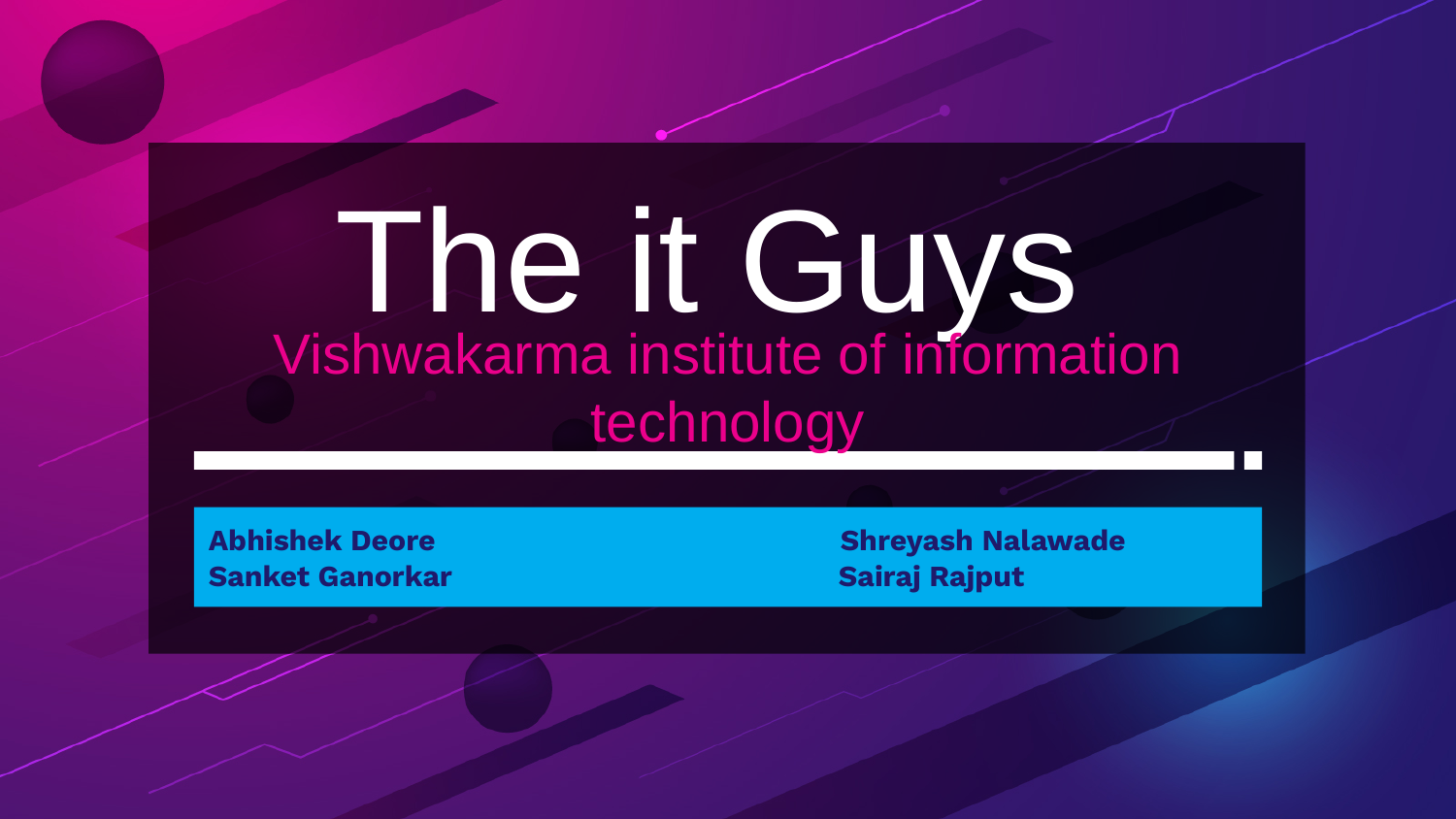

# The it Guys

Vishwakarma institute of information technology

Abhishek Deore                                         Shreyash Nalawade
Sanket Ganorkar                                       Sairaj Rajput